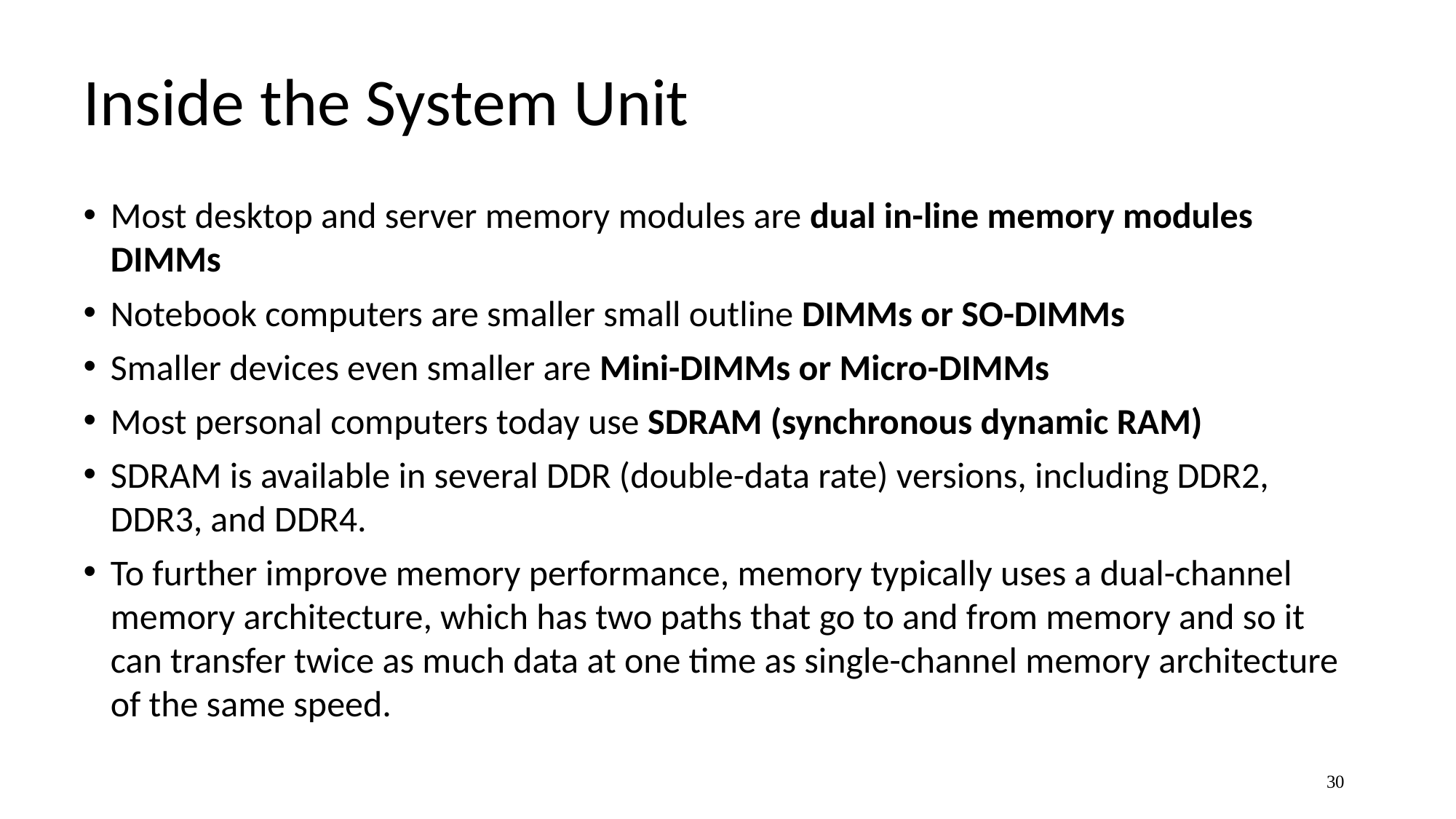

# Inside the System Unit
Most desktop and server memory modules are dual in-line memory modules DIMMs
Notebook computers are smaller small outline DIMMs or SO-DIMMs
Smaller devices even smaller are Mini-DIMMs or Micro-DIMMs
Most personal computers today use SDRAM (synchronous dynamic RAM)
SDRAM is available in several DDR (double-data rate) versions, including DDR2, DDR3, and DDR4.
To further improve memory performance, memory typically uses a dual-channel memory architecture, which has two paths that go to and from memory and so it can transfer twice as much data at one time as single-channel memory architecture of the same speed.
30